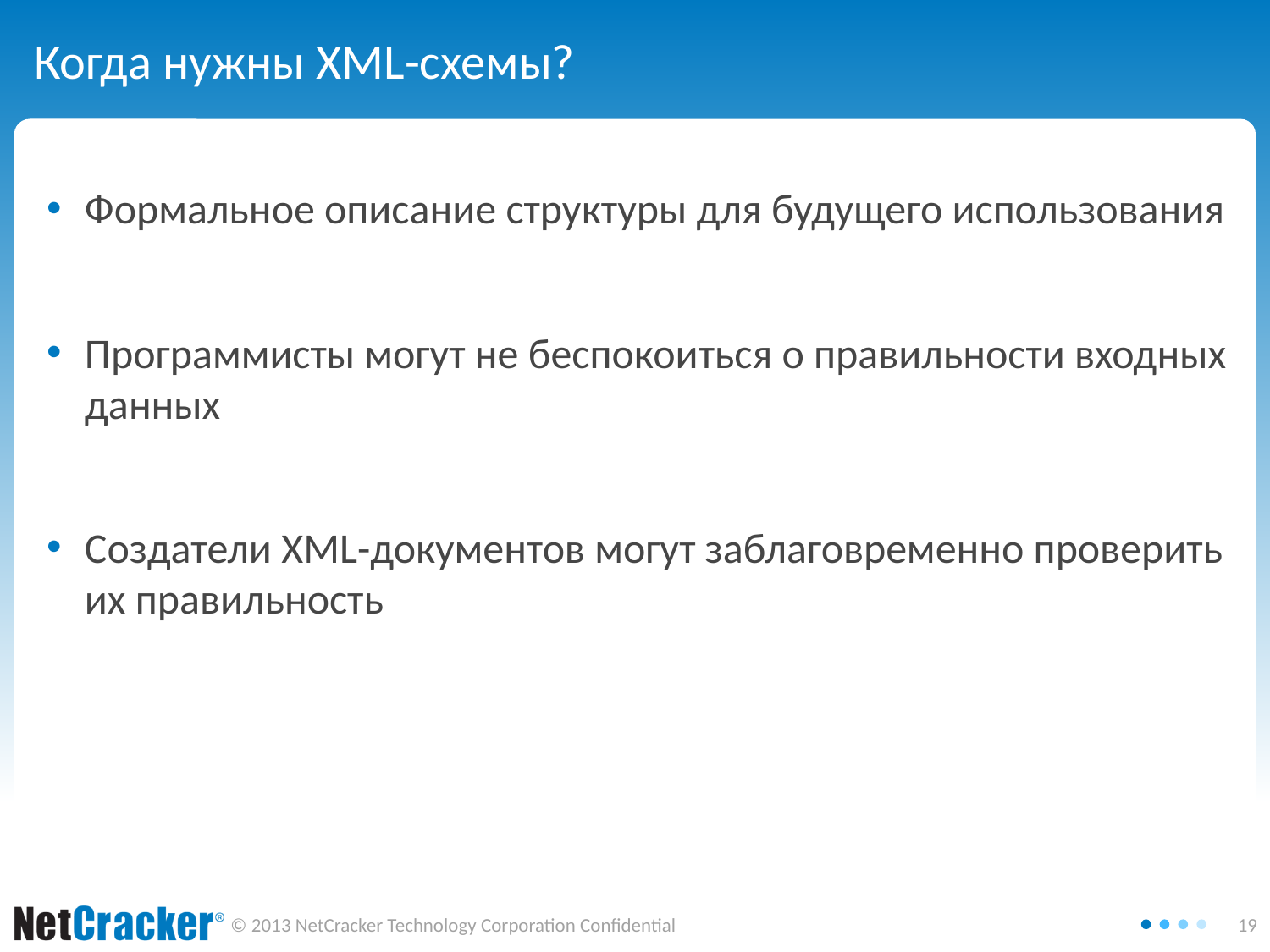

# Когда нужны XML-схемы?
Формальное описание структуры для будущего использования

Программисты могут не беспокоиться о правильности входных данных

Создатели XML-документов могут заблаговременно проверить их правильность

Saturday, October 04, 2014
19